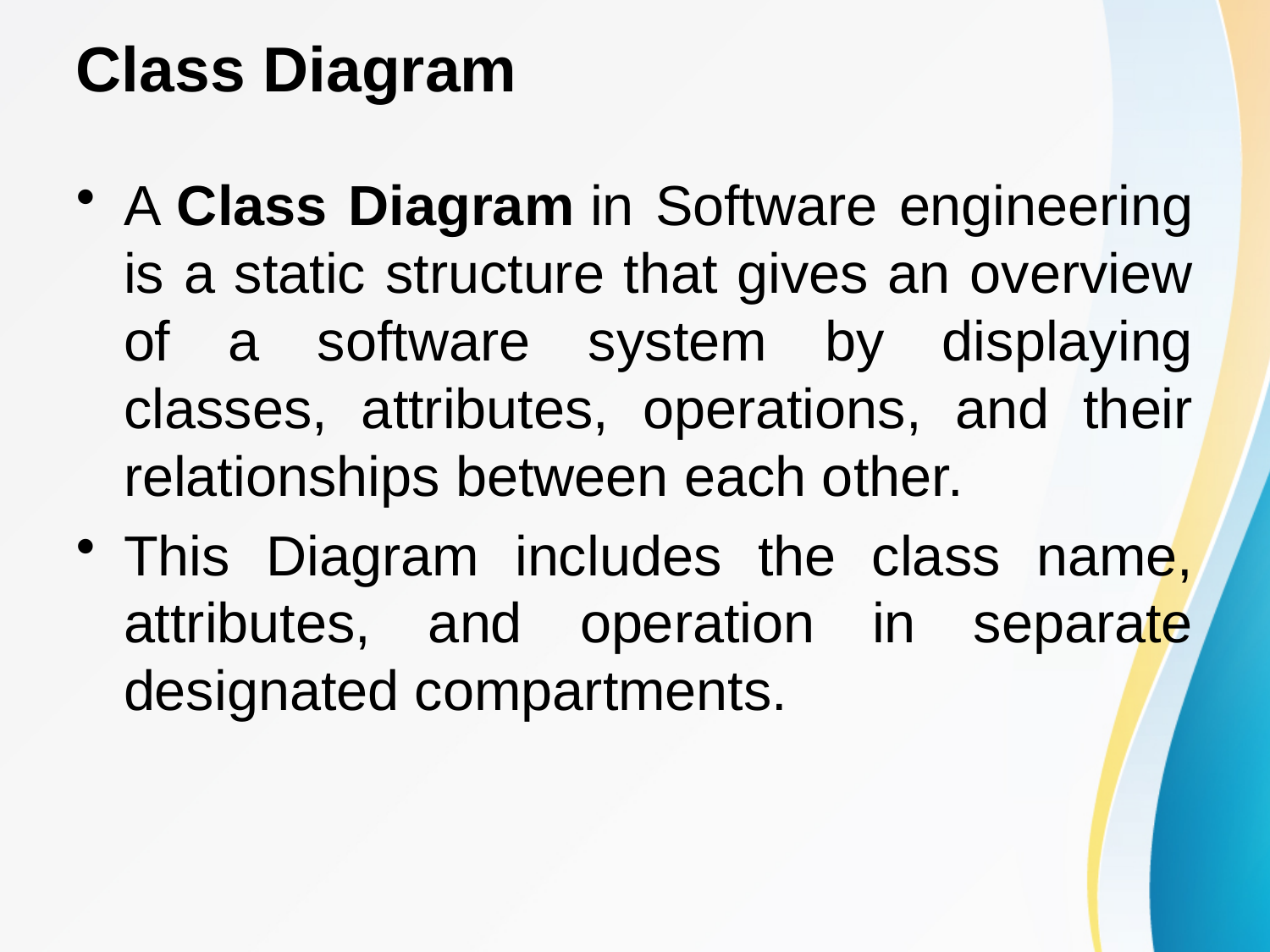

# Class Diagram
A Class Diagram in Software engineering is a static structure that gives an overview of a software system by displaying classes, attributes, operations, and their relationships between each other.
This Diagram includes the class name, attributes, and operation in separate designated compartments.